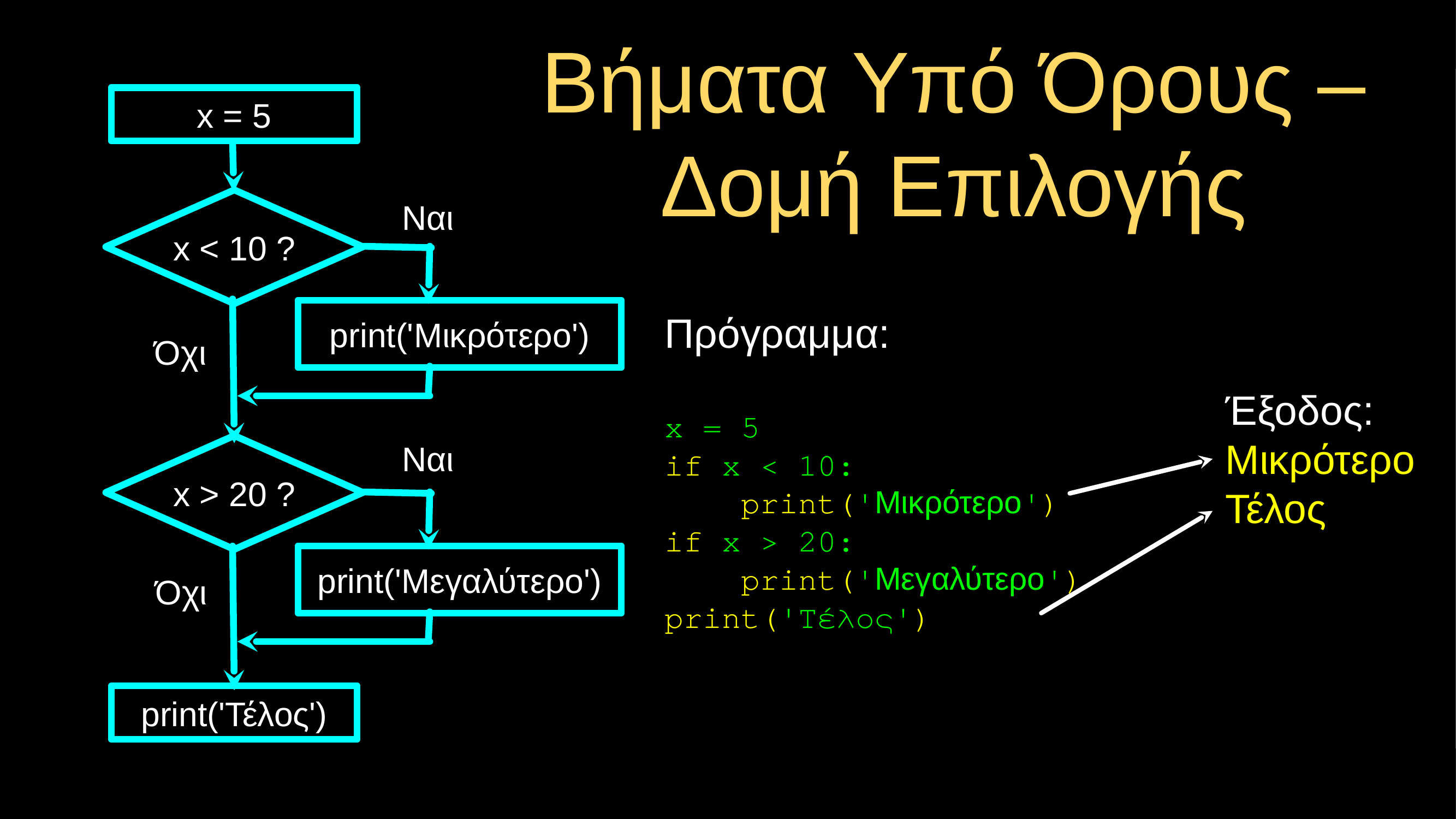

# Βήματα Υπό Όρους – Δομή Επιλογής
x = 5
Ναι
x < 10 ?
Πρόγραμμα:

x = 5
if x < 10:
    print('Μικρότερο')
if x > 20:
    print('Μεγαλύτερο')
print('Τέλος')
print('Μικρότερο')
Όχι
Έξοδος:
Μικρότερο
Τέλος
Ναι
x > 20 ?
print('Μεγαλύτερο')
Όχι
print('Τέλος')